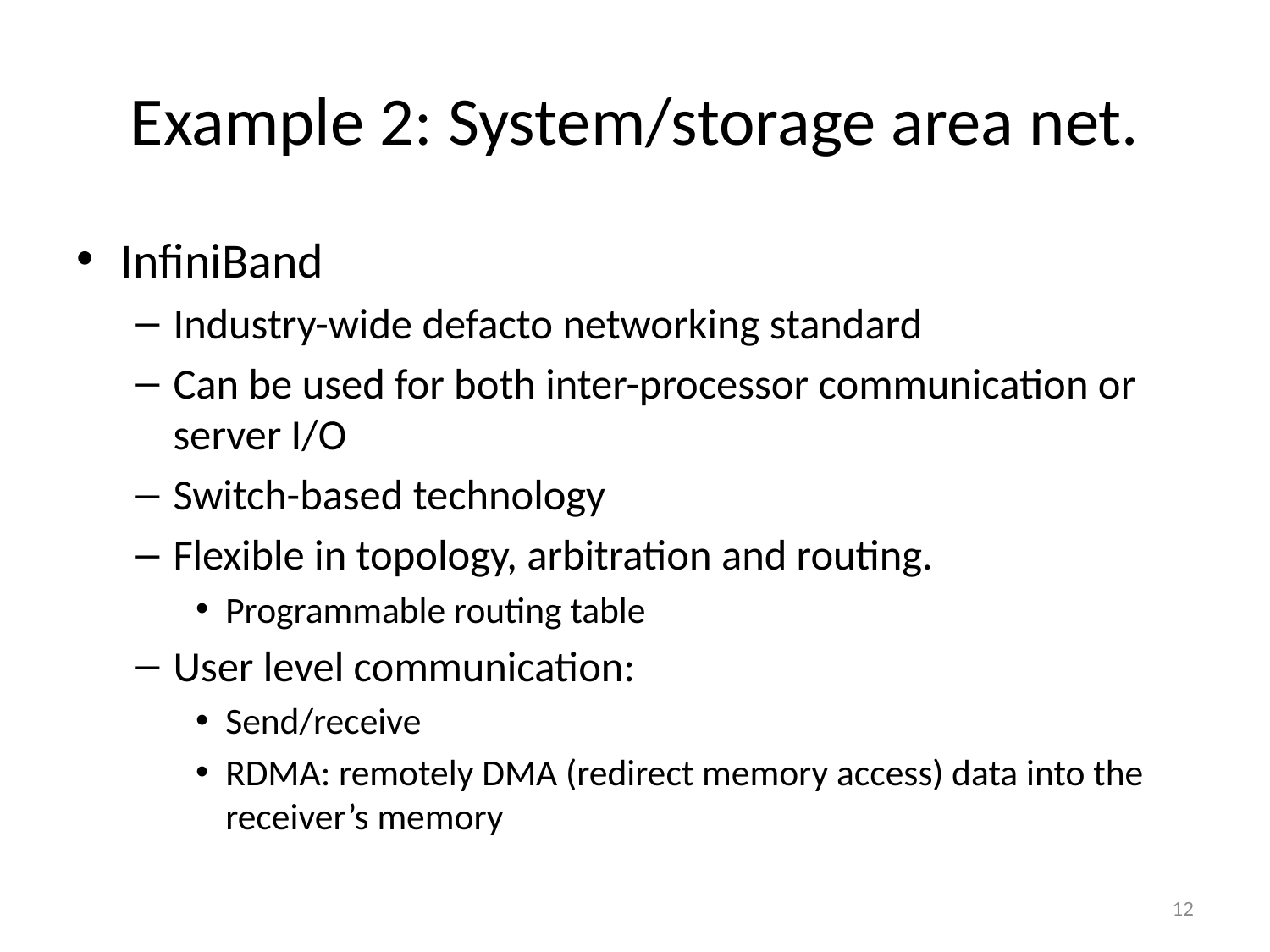

# Example 2: System/storage area net.
InfiniBand
Industry-wide defacto networking standard
Can be used for both inter-processor communication or server I/O
Switch-based technology
Flexible in topology, arbitration and routing.
Programmable routing table
User level communication:
Send/receive
RDMA: remotely DMA (redirect memory access) data into the receiver’s memory
12